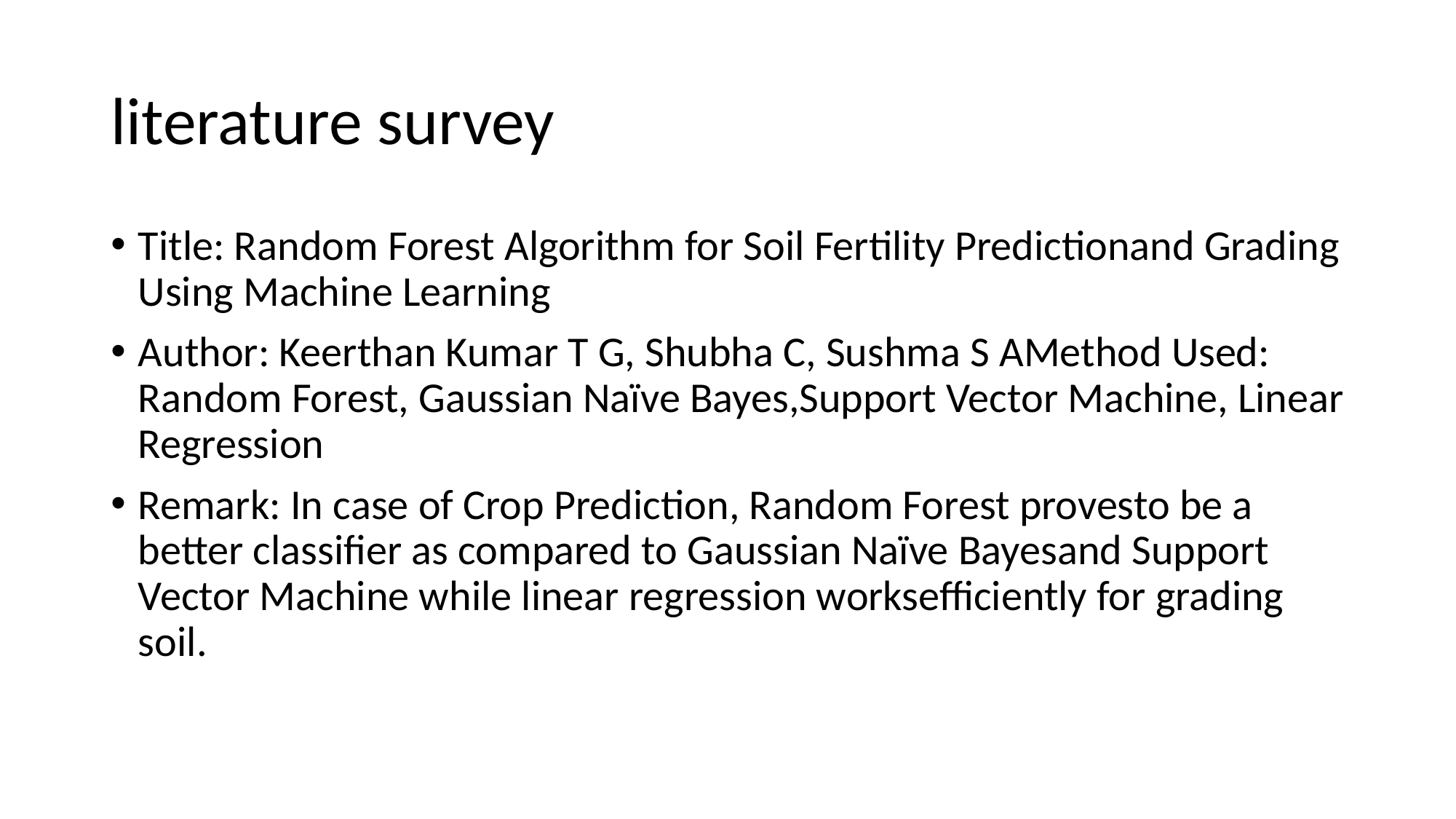

# literature survey
Title: Random Forest Algorithm for Soil Fertility Predictionand Grading Using Machine Learning
Author: Keerthan Kumar T G, Shubha C, Sushma S AMethod Used: Random Forest, Gaussian Naïve Bayes,Support Vector Machine, Linear Regression
Remark: In case of Crop Prediction, Random Forest provesto be a better classifier as compared to Gaussian Naïve Bayesand Support Vector Machine while linear regression worksefficiently for grading soil.